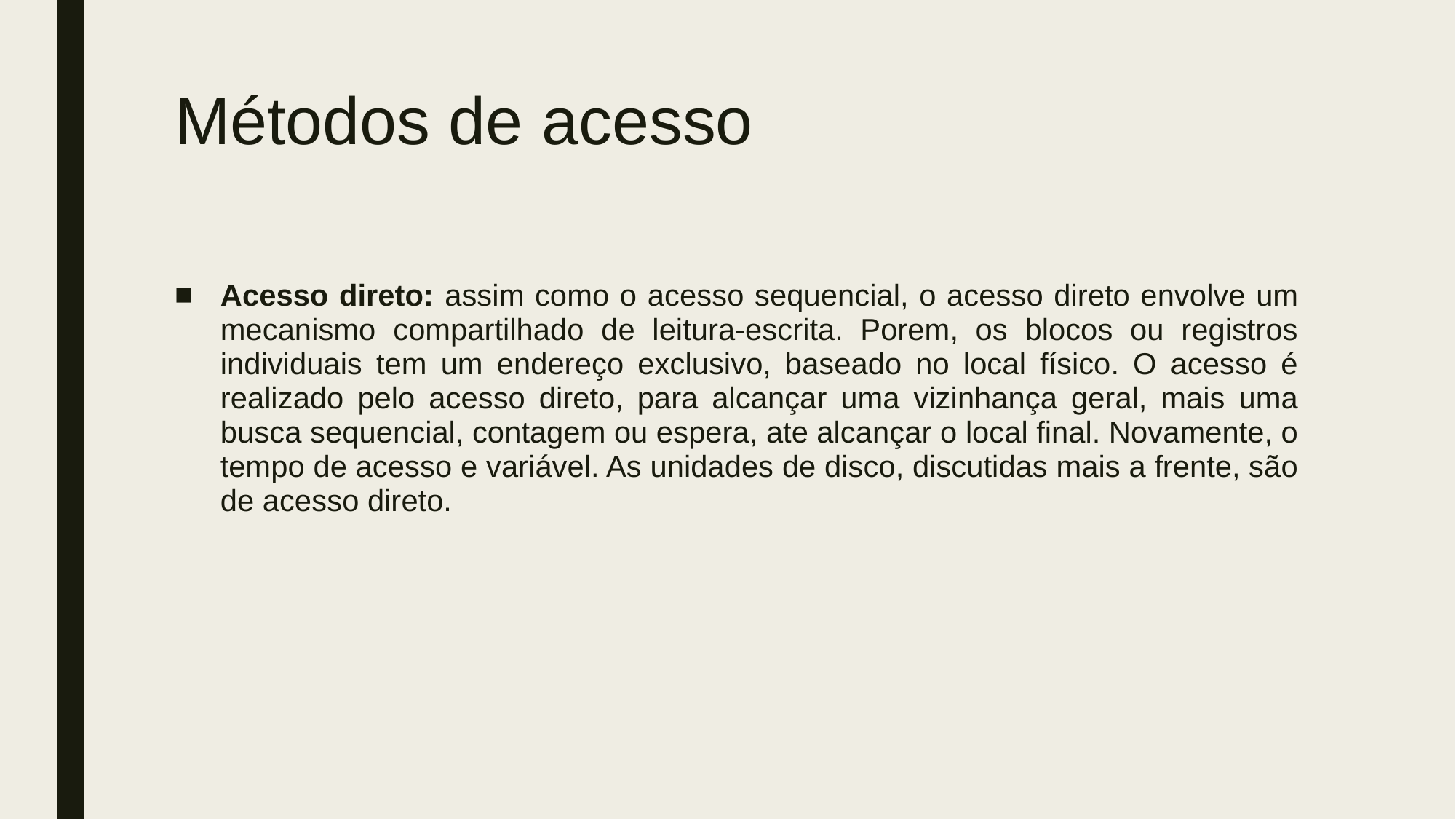

# Métodos de acesso
Acesso direto: assim como o acesso sequencial, o acesso direto envolve um mecanismo compartilhado de leitura-escrita. Porem, os blocos ou registros individuais tem um endereço exclusivo, baseado no local físico. O acesso é realizado pelo acesso direto, para alcançar uma vizinhança geral, mais uma busca sequencial, contagem ou espera, ate alcançar o local final. Novamente, o tempo de acesso e variável. As unidades de disco, discutidas mais a frente, são de acesso direto.